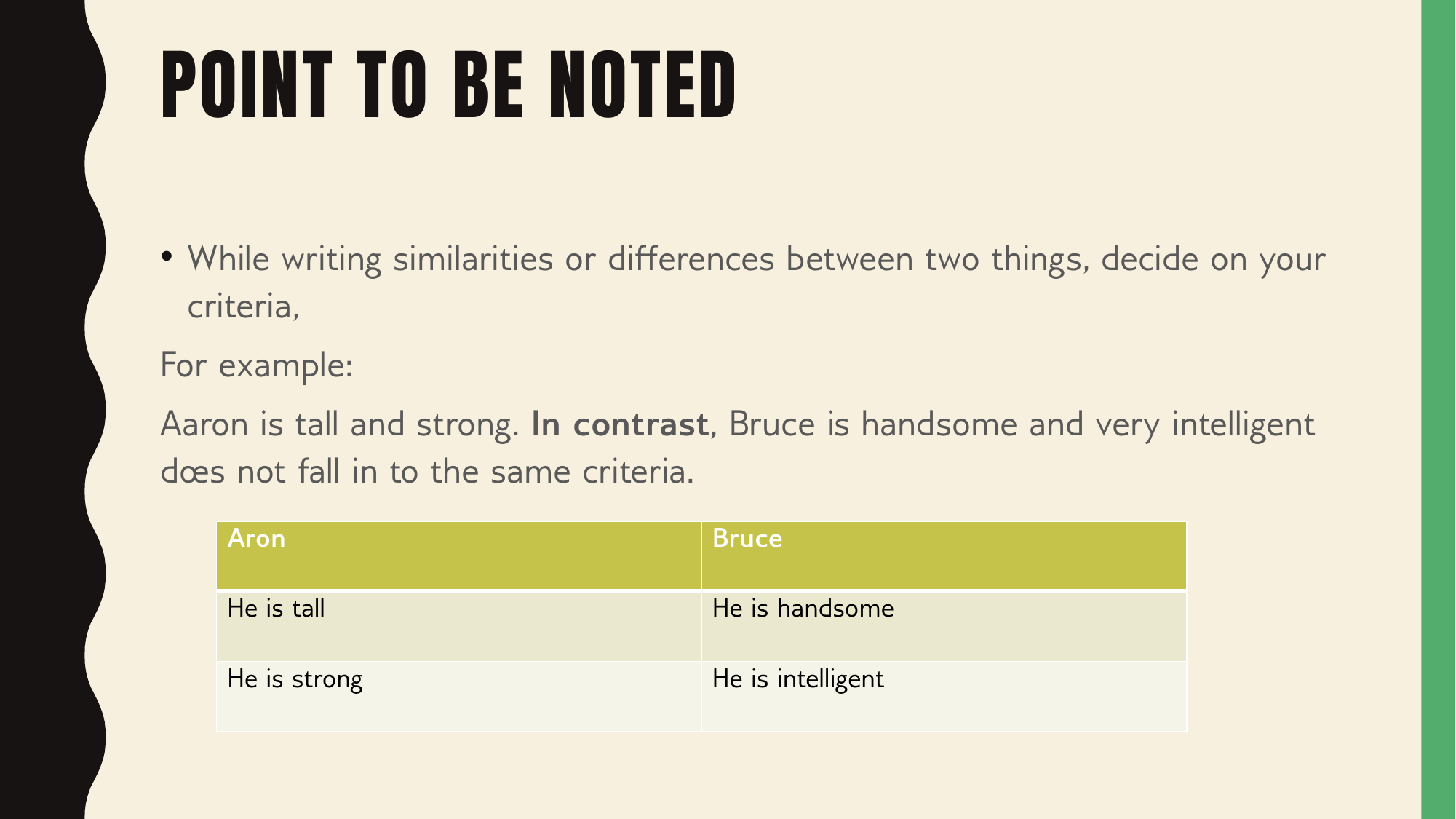

# Point to be noted
While writing similarities or differences between two things, decide on your criteria,
For example:
Aaron is tall and strong. In contrast, Bruce is handsome and very intelligent does not fall in to the same criteria.

| Aron | Bruce |
| --- | --- |
| He is tall | He is handsome |
| He is strong | He is intelligent |